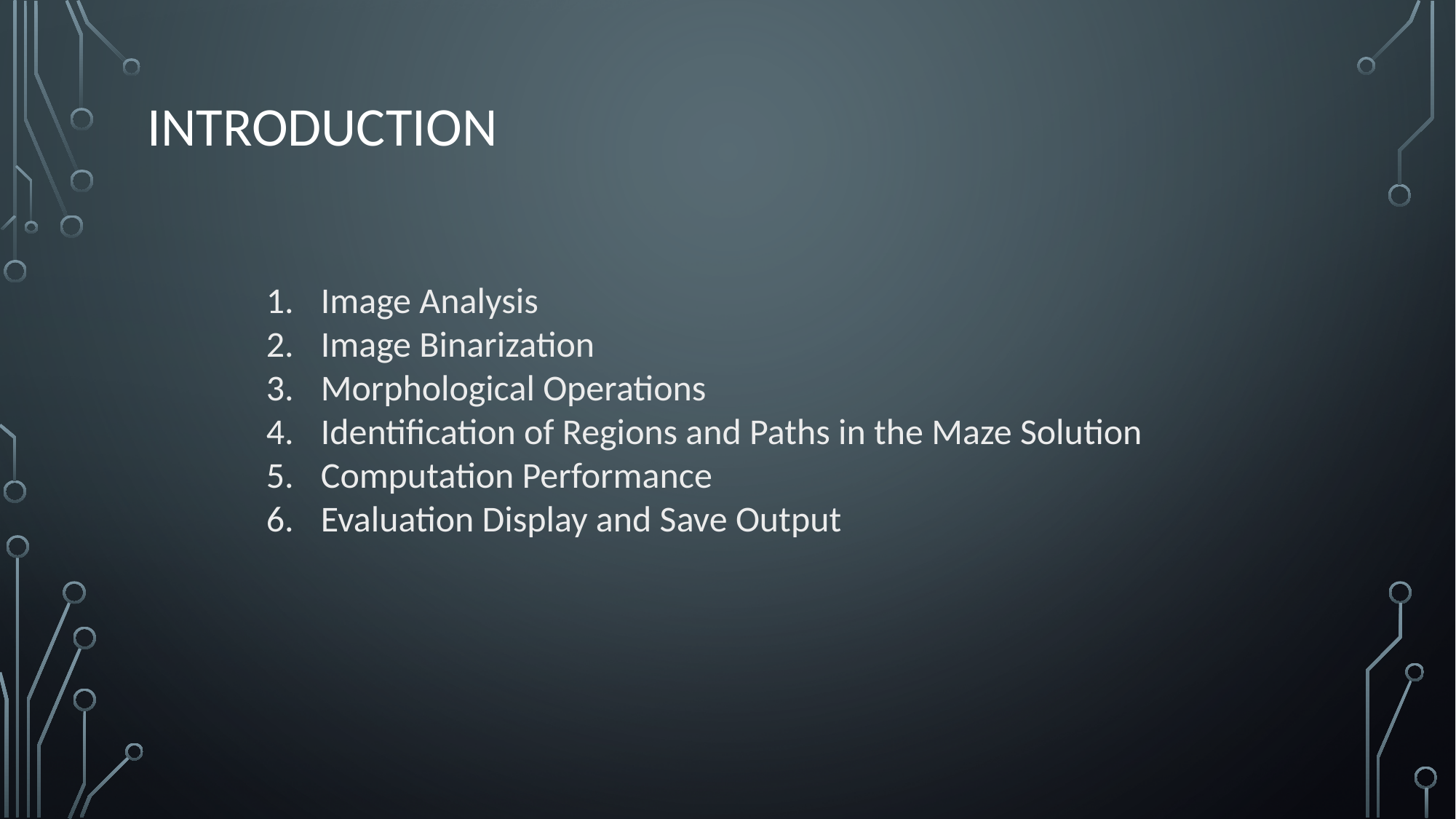

# Introduction
Image Analysis
Image Binarization
Morphological Operations
Identification of Regions and Paths in the Maze Solution
Computation Performance
Evaluation Display and Save Output